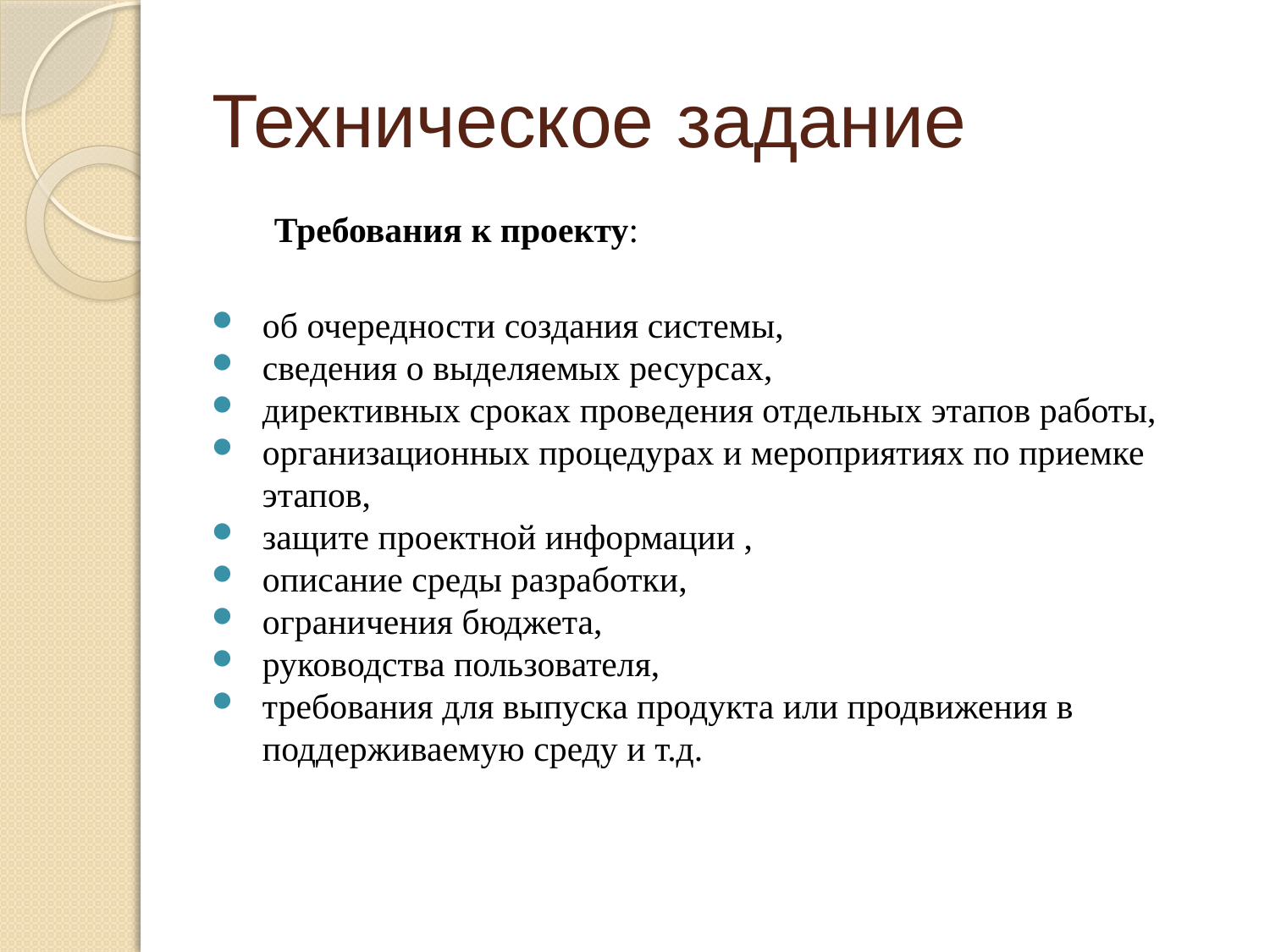

# Техническое задание

Требования к проекту:

об очередности создания системы,
сведения о выделяемых ресурсах,
директивных сроках проведения отдельных этапов работы,
организационных процедурах и мероприятиях по приемке этапов,
защите проектной информации ,
описание среды разработки,
ограничения бюджета,
руководства пользователя,
требования для выпуска продукта или продвижения в поддерживаемую среду и т.д.